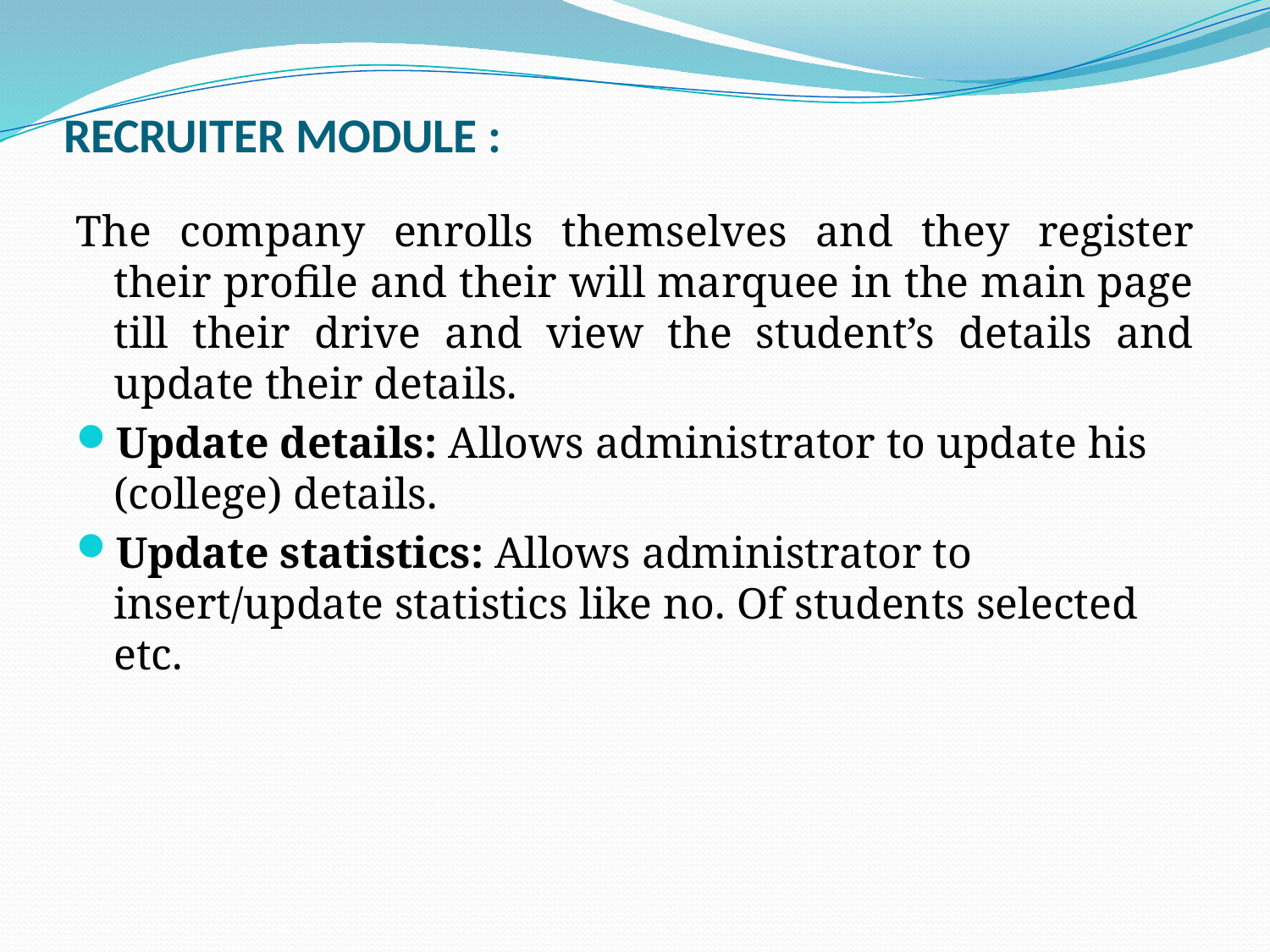

# RECRUITER MODULE :
The company enrolls themselves and they register their profile and their will marquee in the main page till their drive and view the student’s details and update their details.
Update details: Allows administrator to update his (college) details.
Update statistics: Allows administrator to insert/update statistics like no. Of students selected etc.